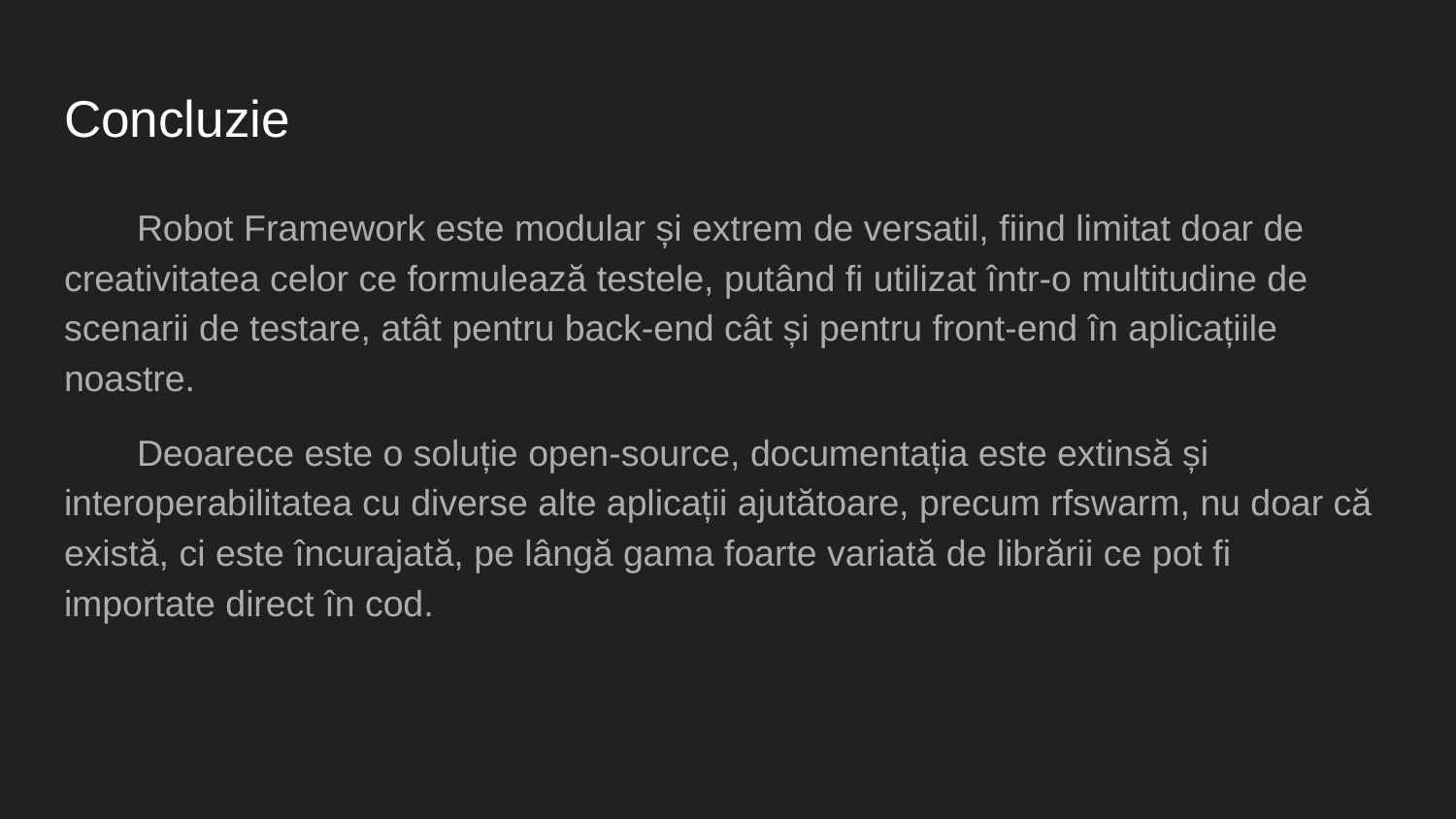

# Concluzie
Robot Framework este modular și extrem de versatil, fiind limitat doar de creativitatea celor ce formulează testele, putând fi utilizat într-o multitudine de scenarii de testare, atât pentru back-end cât și pentru front-end în aplicațiile noastre.
Deoarece este o soluție open-source, documentația este extinsă și interoperabilitatea cu diverse alte aplicații ajutătoare, precum rfswarm, nu doar că există, ci este încurajată, pe lângă gama foarte variată de librării ce pot fi importate direct în cod.